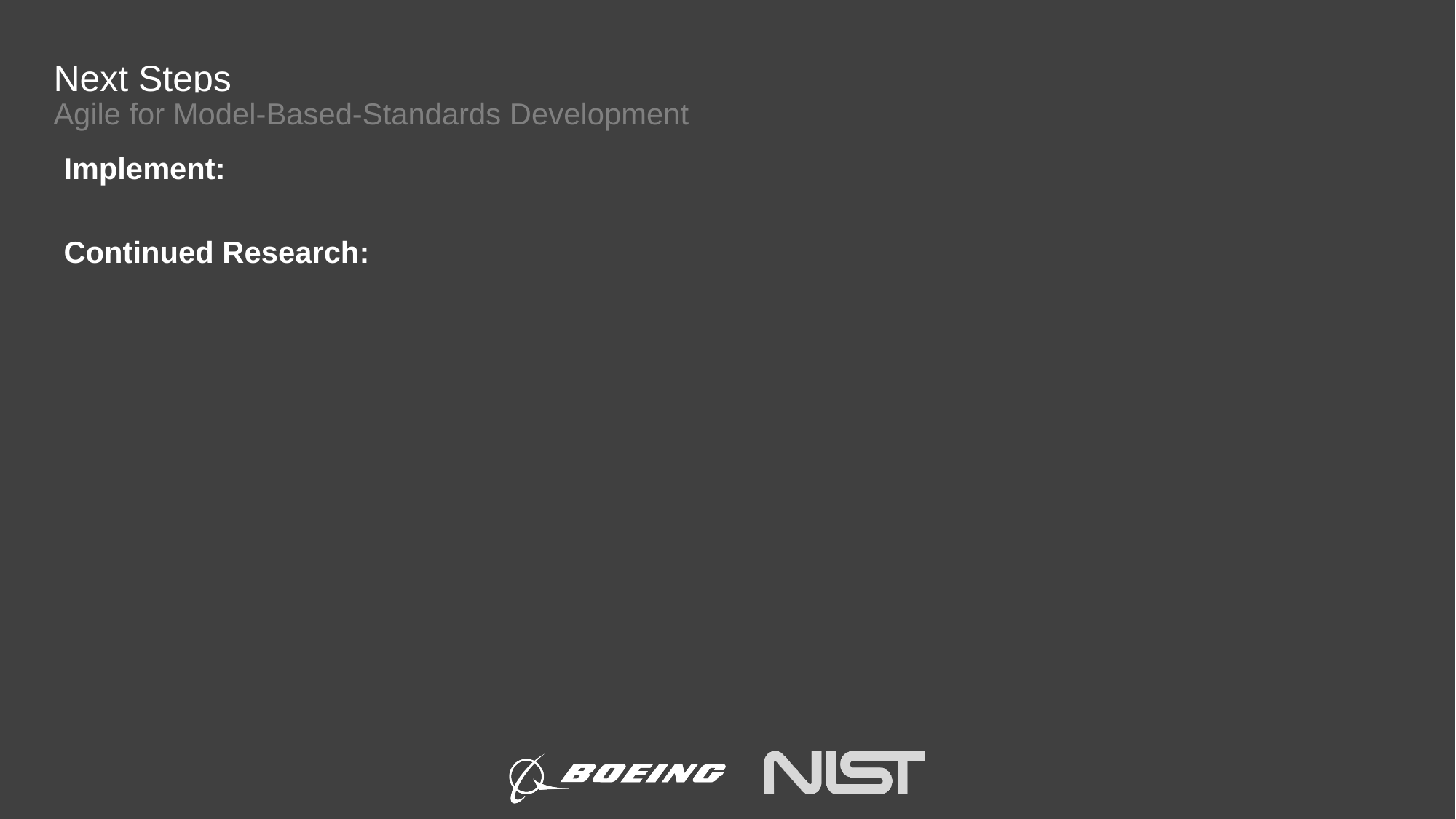

# Next Steps
Agile for Model-Based-Standards Development
Implement:

Continued Research: